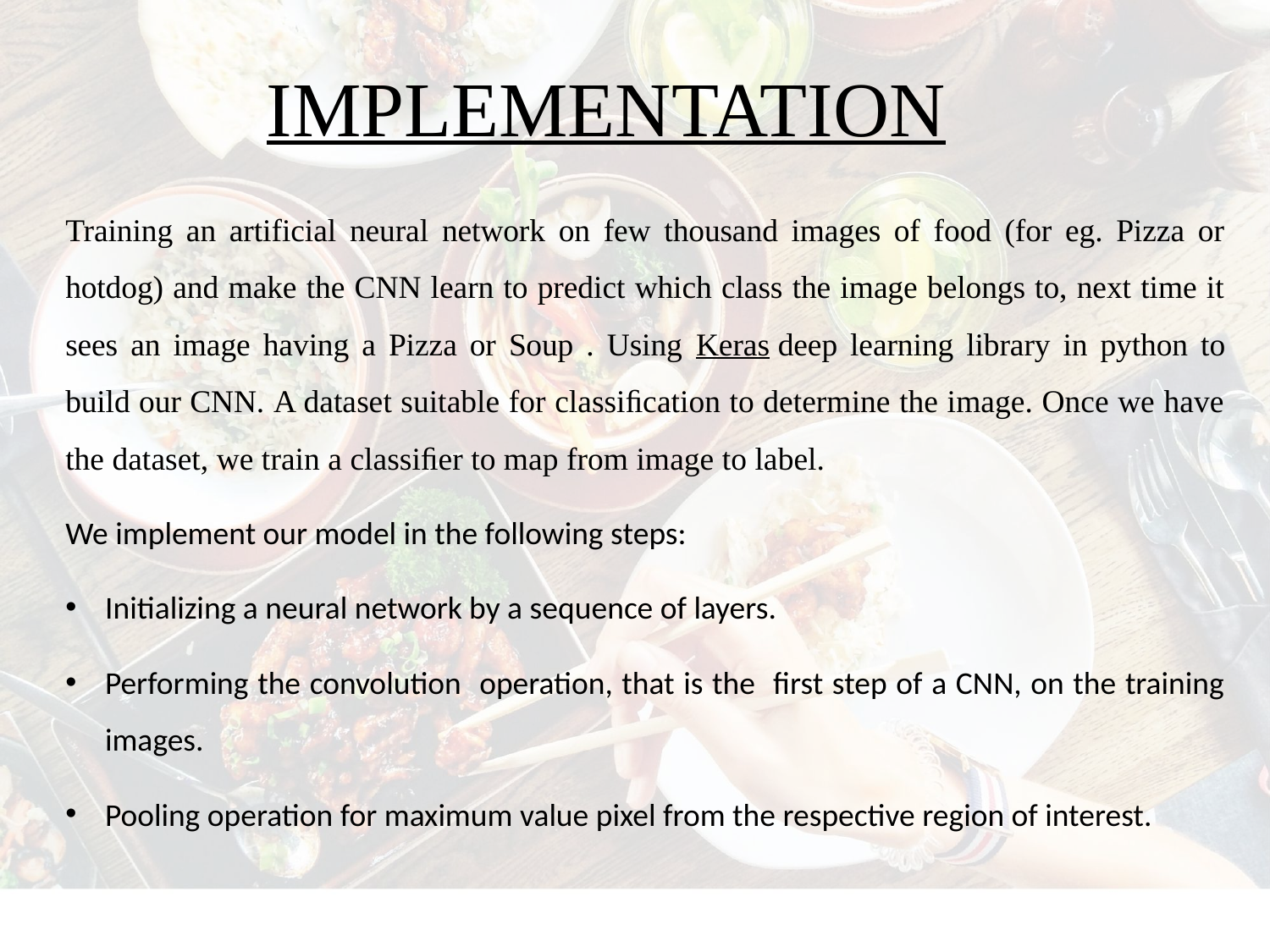

IMPLEMENTATION
Training an artificial neural network on few thousand images of food (for eg. Pizza or hotdog) and make the CNN learn to predict which class the image belongs to, next time it sees an image having a Pizza or Soup . Using Keras deep learning library in python to build our CNN. A dataset suitable for classiﬁcation to determine the image. Once we have the dataset, we train a classiﬁer to map from image to label.
We implement our model in the following steps:
Initializing a neural network by a sequence of layers.
Performing the convolution  operation, that is the  first step of a CNN, on the training images.
Pooling operation for maximum value pixel from the respective region of interest.